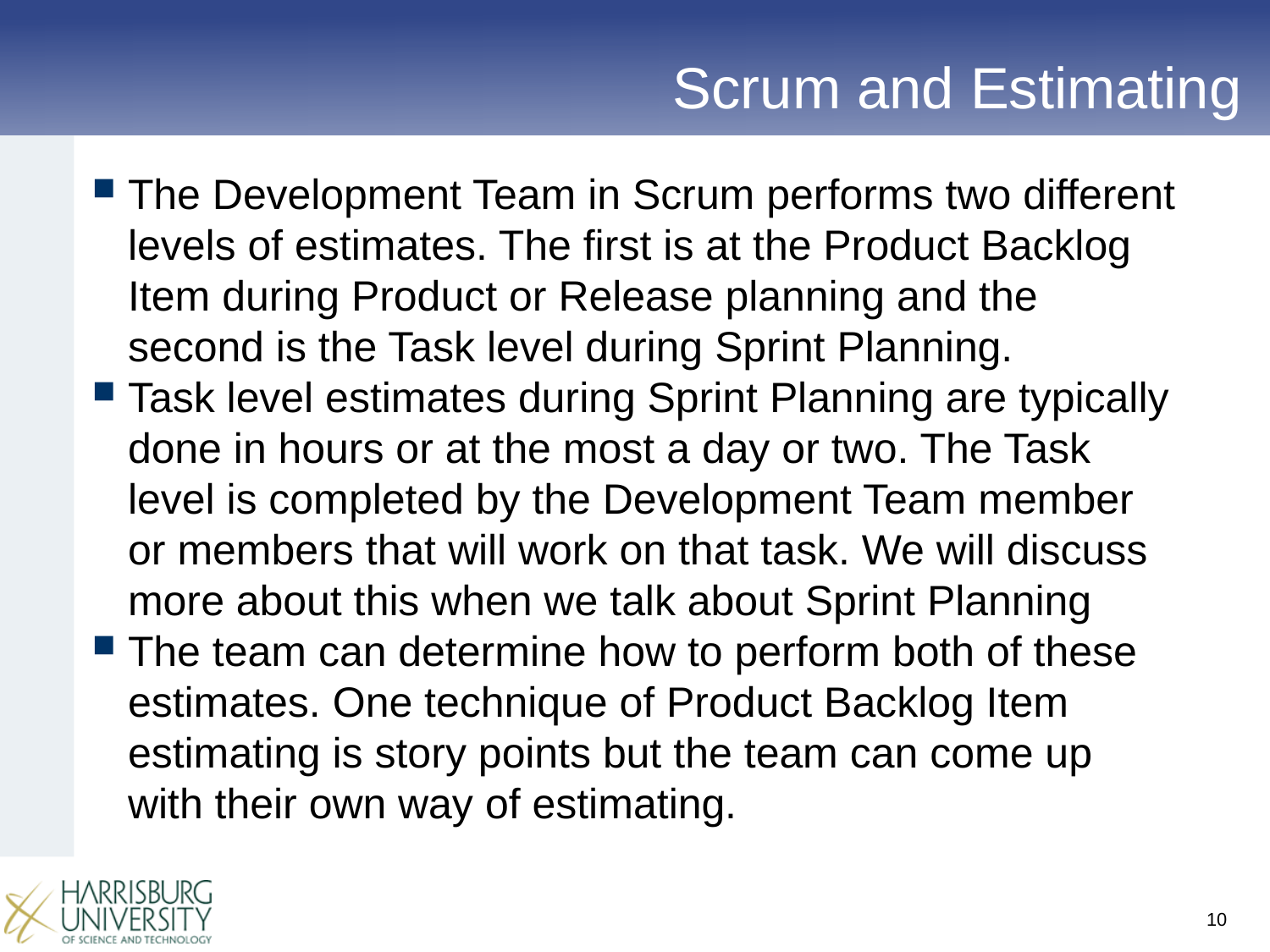

# Scrum and Estimating
The Development Team in Scrum performs two different levels of estimates. The first is at the Product Backlog Item during Product or Release planning and the second is the Task level during Sprint Planning.
Task level estimates during Sprint Planning are typically done in hours or at the most a day or two. The Task level is completed by the Development Team member or members that will work on that task. We will discuss more about this when we talk about Sprint Planning
The team can determine how to perform both of these estimates. One technique of Product Backlog Item estimating is story points but the team can come up with their own way of estimating.
10